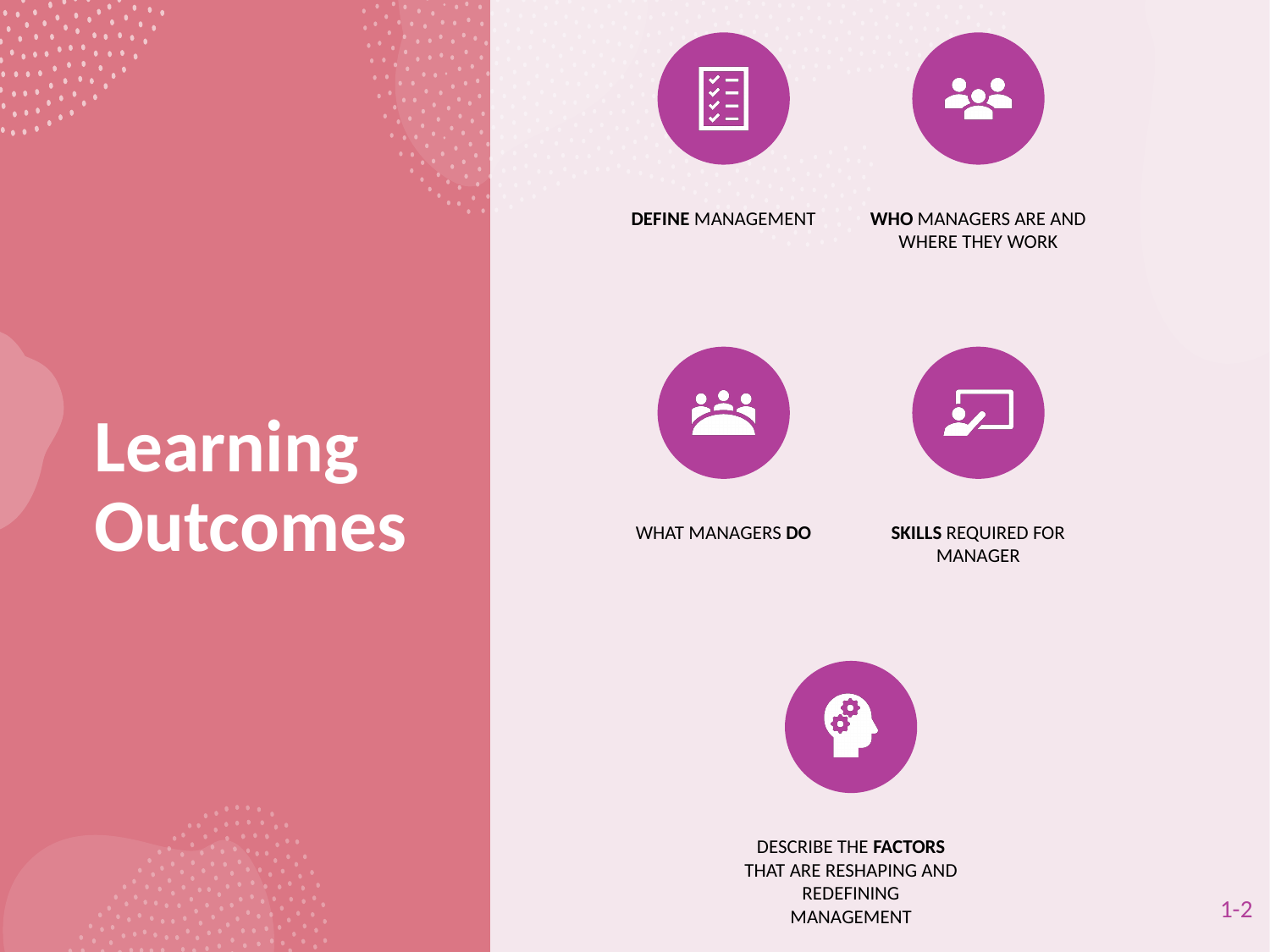

Define management
Who managers are and where they work
What managers do
Skills required for manager
Describe the factors that are reshaping and redefining management
# Learning Outcomes
1-2